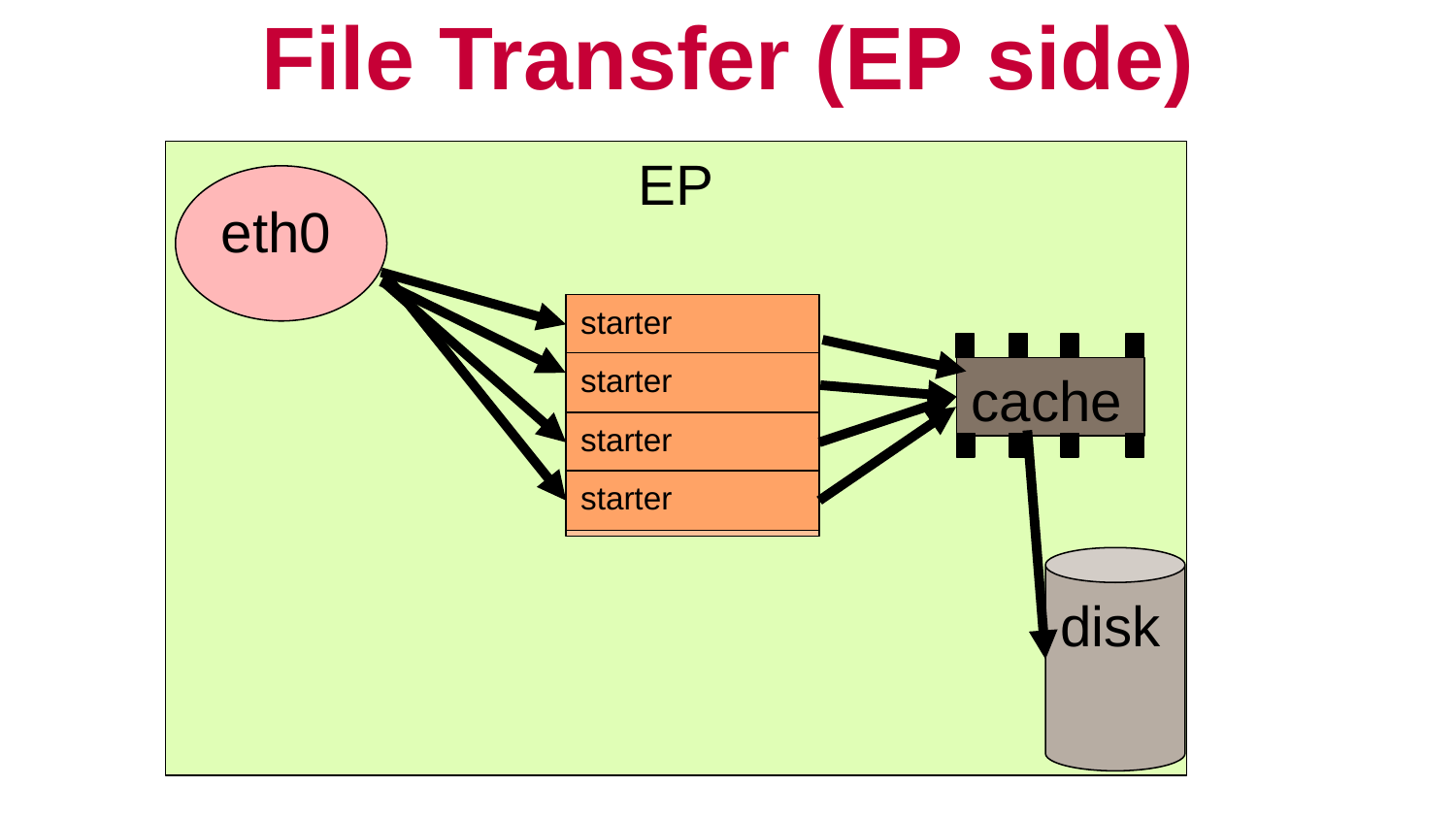

# File Transfer (EP side)
EP
eth0
starter
shadow
starter
shadow
starter
shadow
starter
shadow

cache

disk